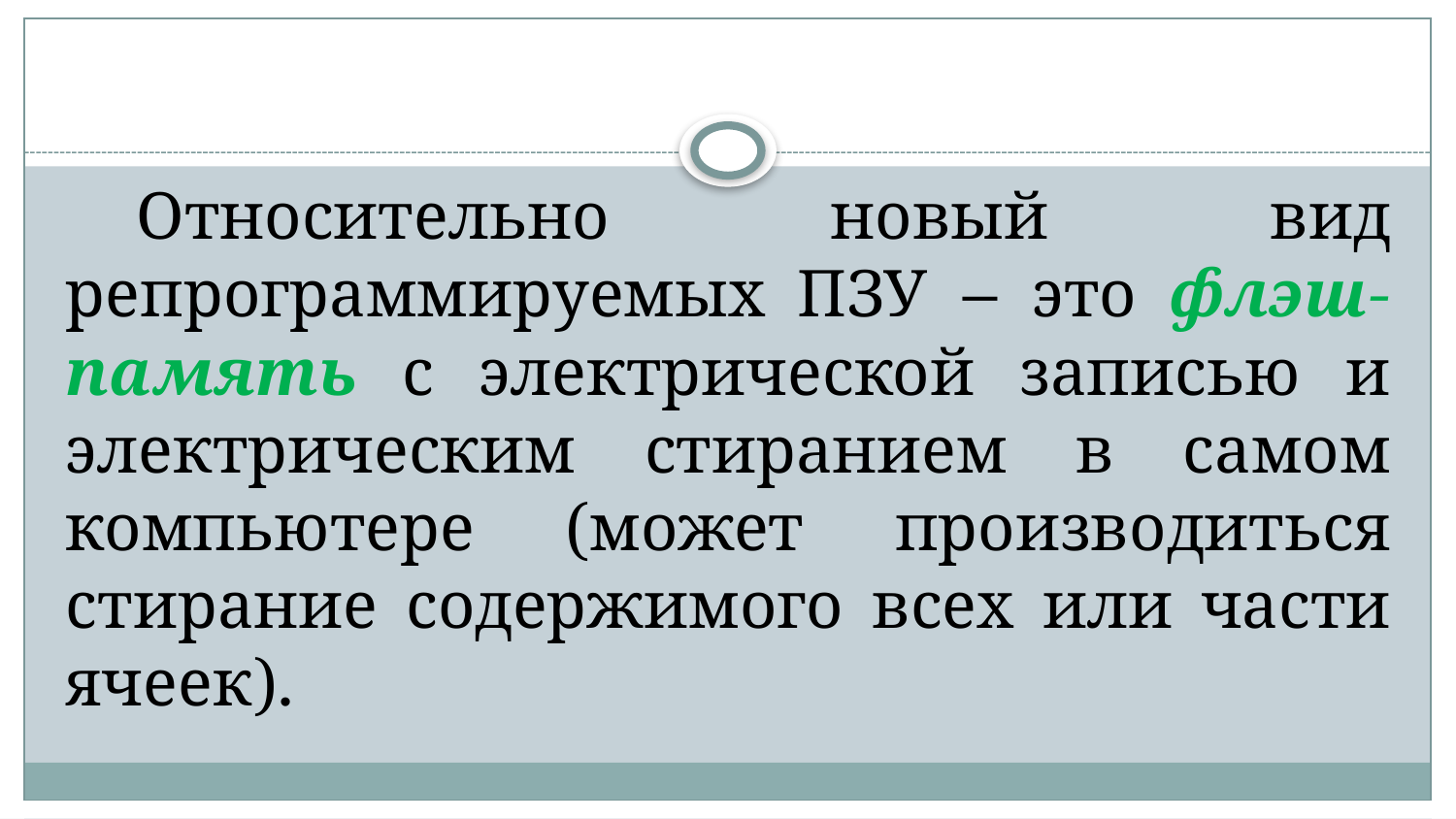

Относительно новый вид репрограммируемых ПЗУ – это флэш-память с электрической записью и электрическим стиранием в самом компьютере (может производиться стирание содержимого всех или части ячеек).